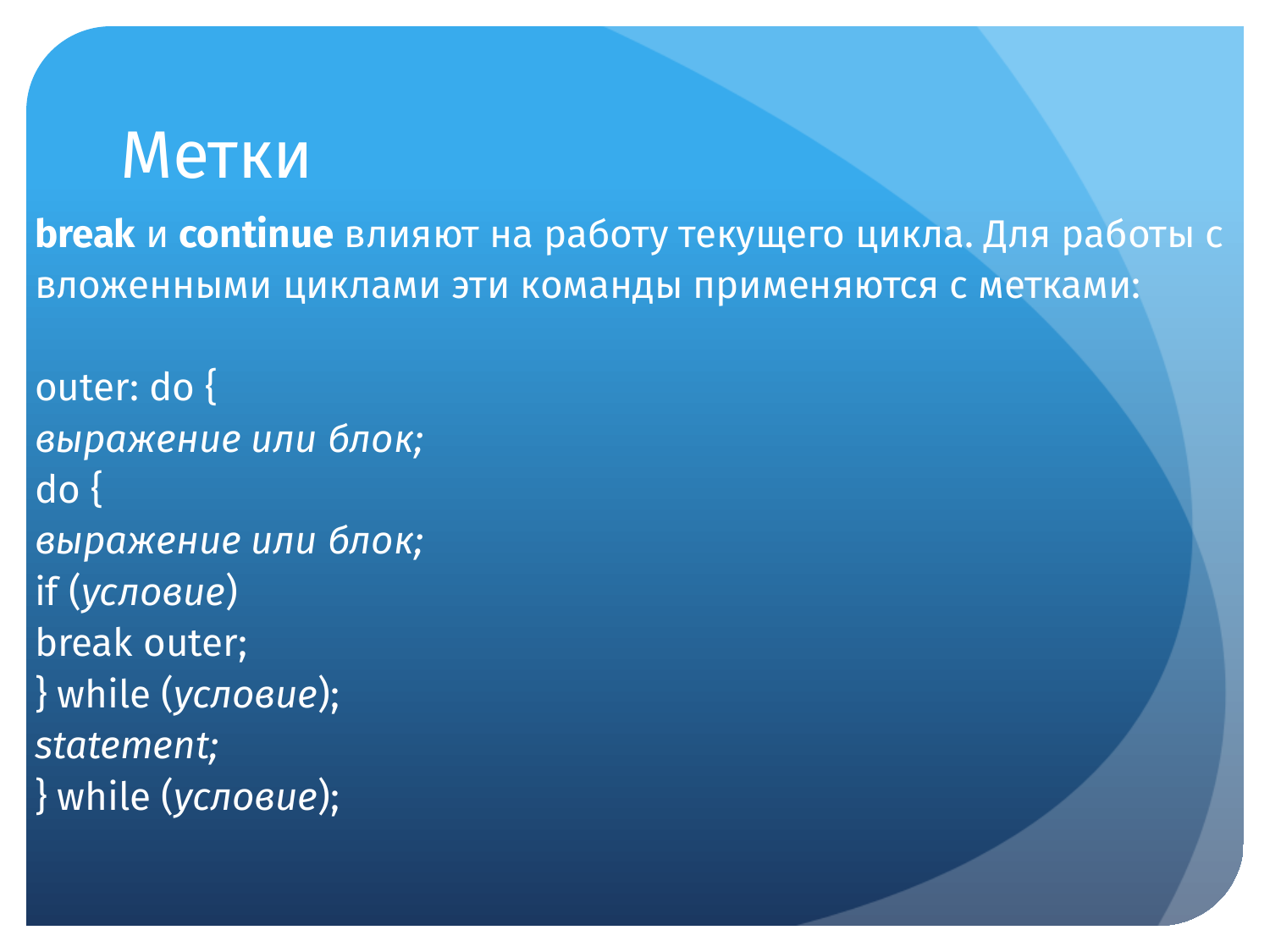

# Метки
break и continue влияют на работу текущего цикла. Для работы с вложенными циклами эти команды применяются с метками:

outer: do {
выражение или блок;
do {
выражение или блок;
if (условие)
break outer;
} while (условие);
statement;
} while (условие);